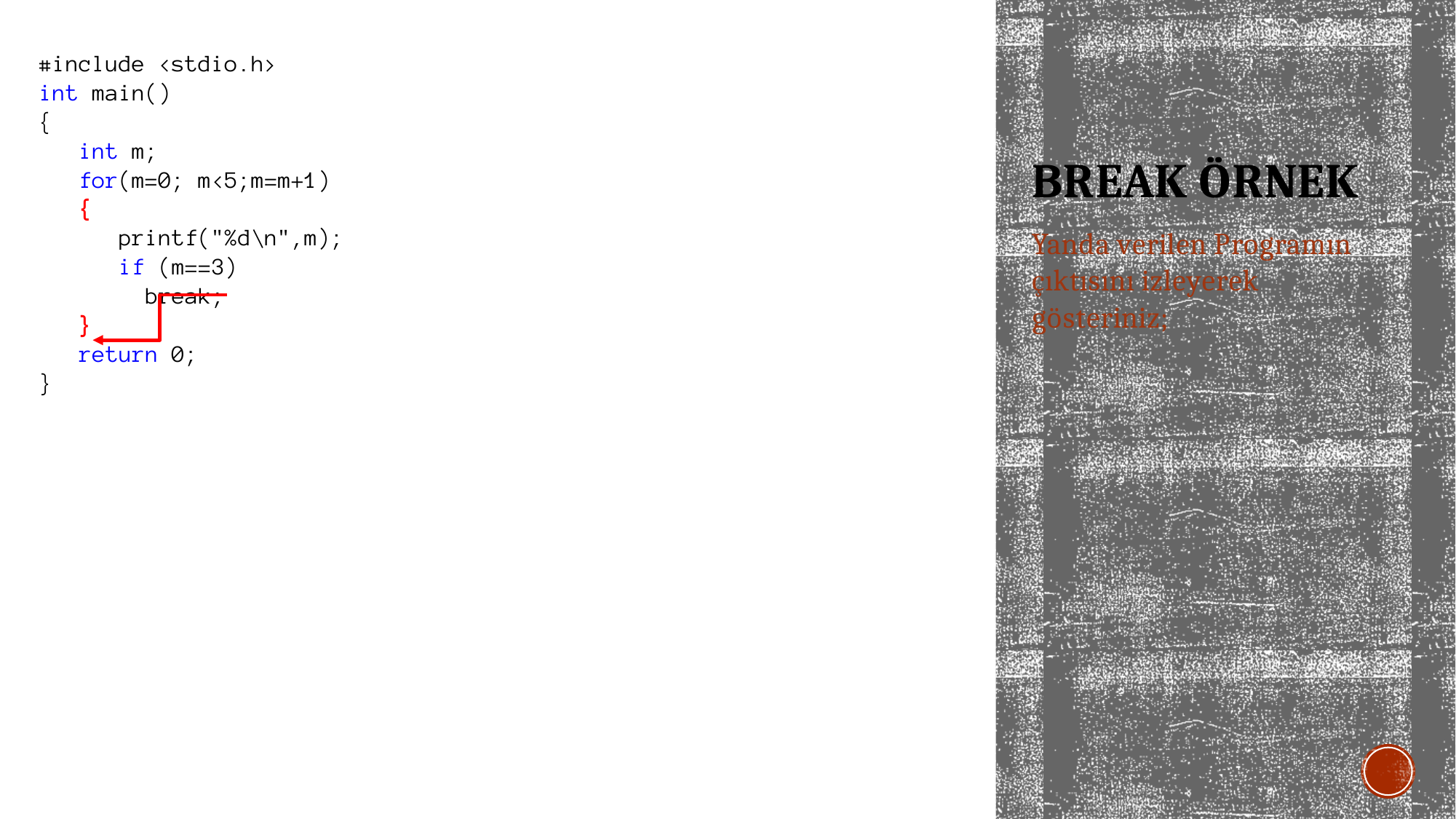

#include <stdio.h>
int main()
{
   int m;
   for(m=0; m<5;m=m+1)
   {
      printf("%d\n",m);
      if (m==3)
        break;
   }
   return 0;
}
# BREAK ÖRNEK
Yanda verilen Programın çıktısını izleyerek gösteriniz;